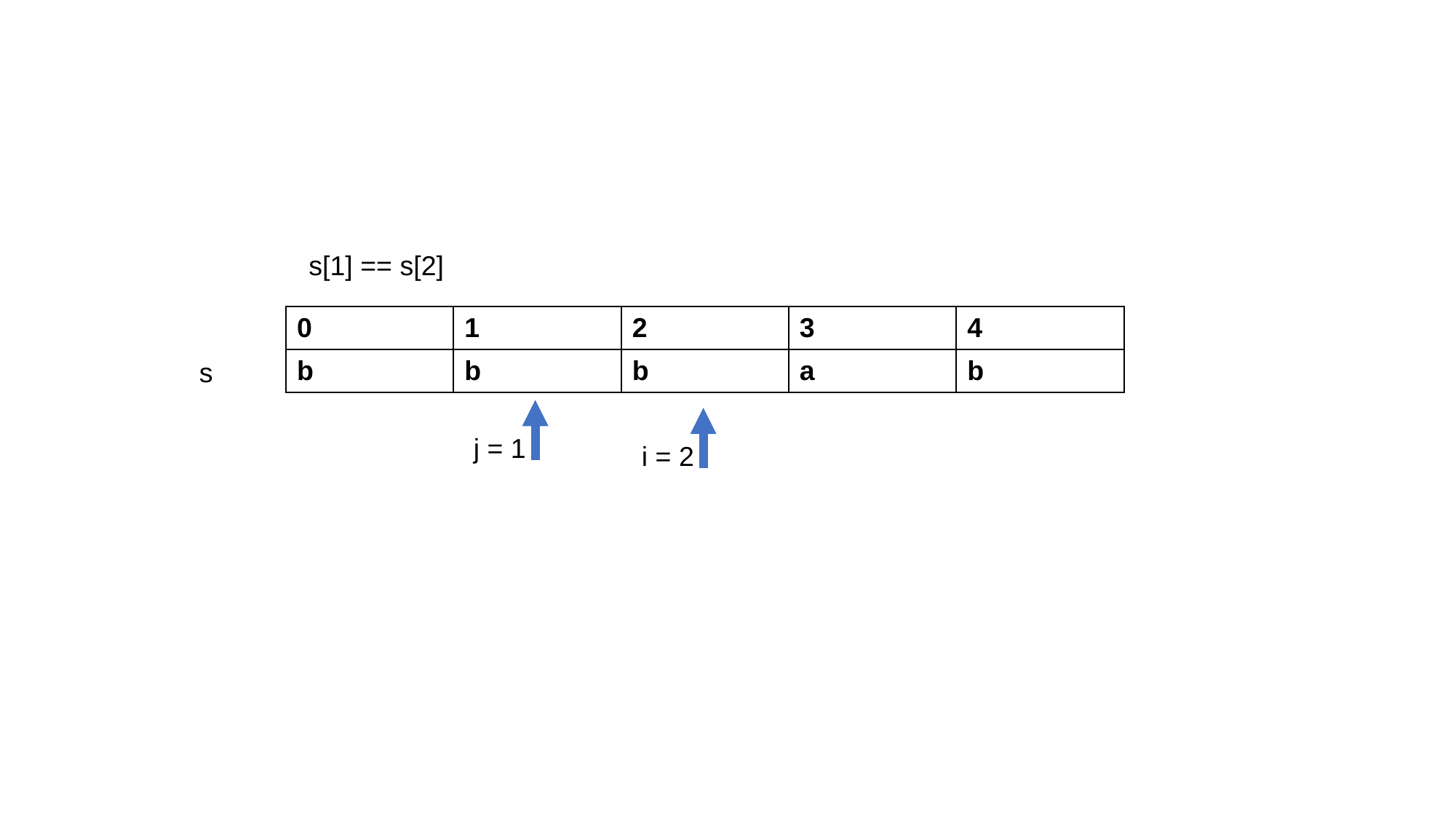

s[1] == s[2]
| 0 | 1 | 2 | 3 | 4 |
| --- | --- | --- | --- | --- |
| b | b | b | a | b |
s
j = 1
i = 2